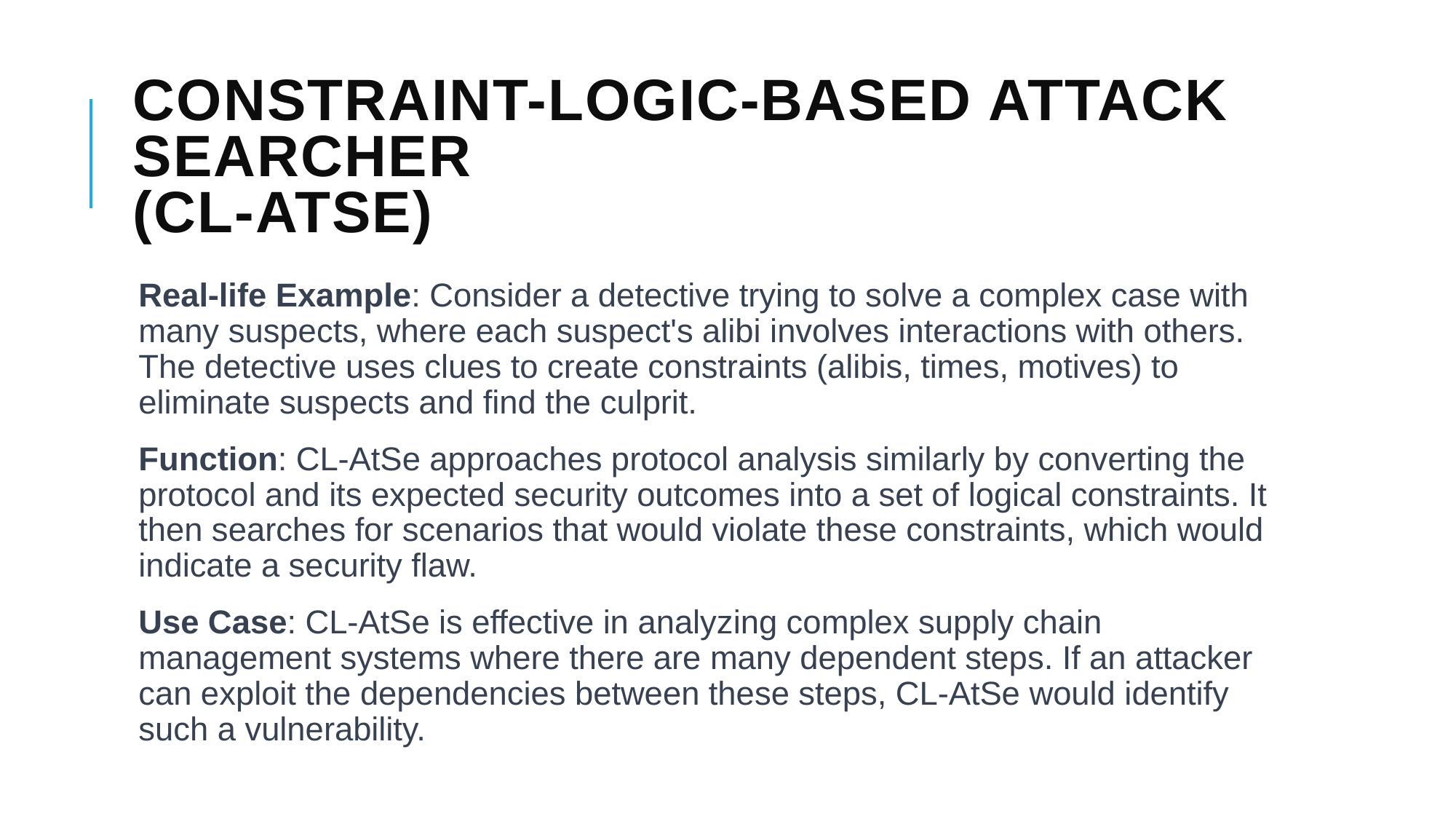

# Constraint-Logic-based Attack Searcher (CL-AtSe)
Real-life Example: Consider a detective trying to solve a complex case with many suspects, where each suspect's alibi involves interactions with others. The detective uses clues to create constraints (alibis, times, motives) to eliminate suspects and find the culprit.
Function: CL-AtSe approaches protocol analysis similarly by converting the protocol and its expected security outcomes into a set of logical constraints. It then searches for scenarios that would violate these constraints, which would indicate a security flaw.
Use Case: CL-AtSe is effective in analyzing complex supply chain management systems where there are many dependent steps. If an attacker can exploit the dependencies between these steps, CL-AtSe would identify such a vulnerability.